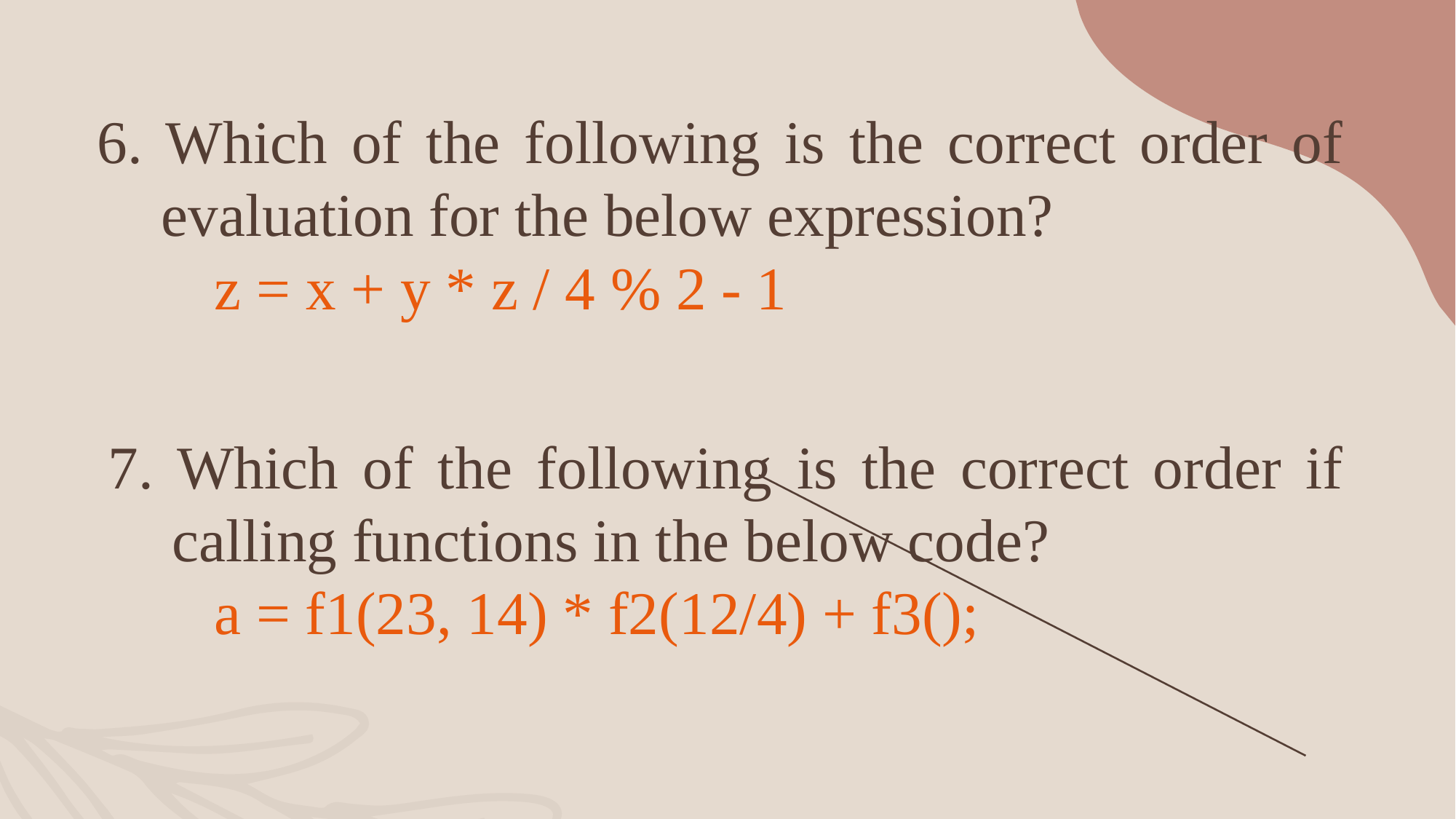

6. Which of the following is the correct order of evaluation for the below expression?
z = x + y * z / 4 % 2 - 1
7. Which of the following is the correct order if calling functions in the below code?
a = f1(23, 14) * f2(12/4) + f3();